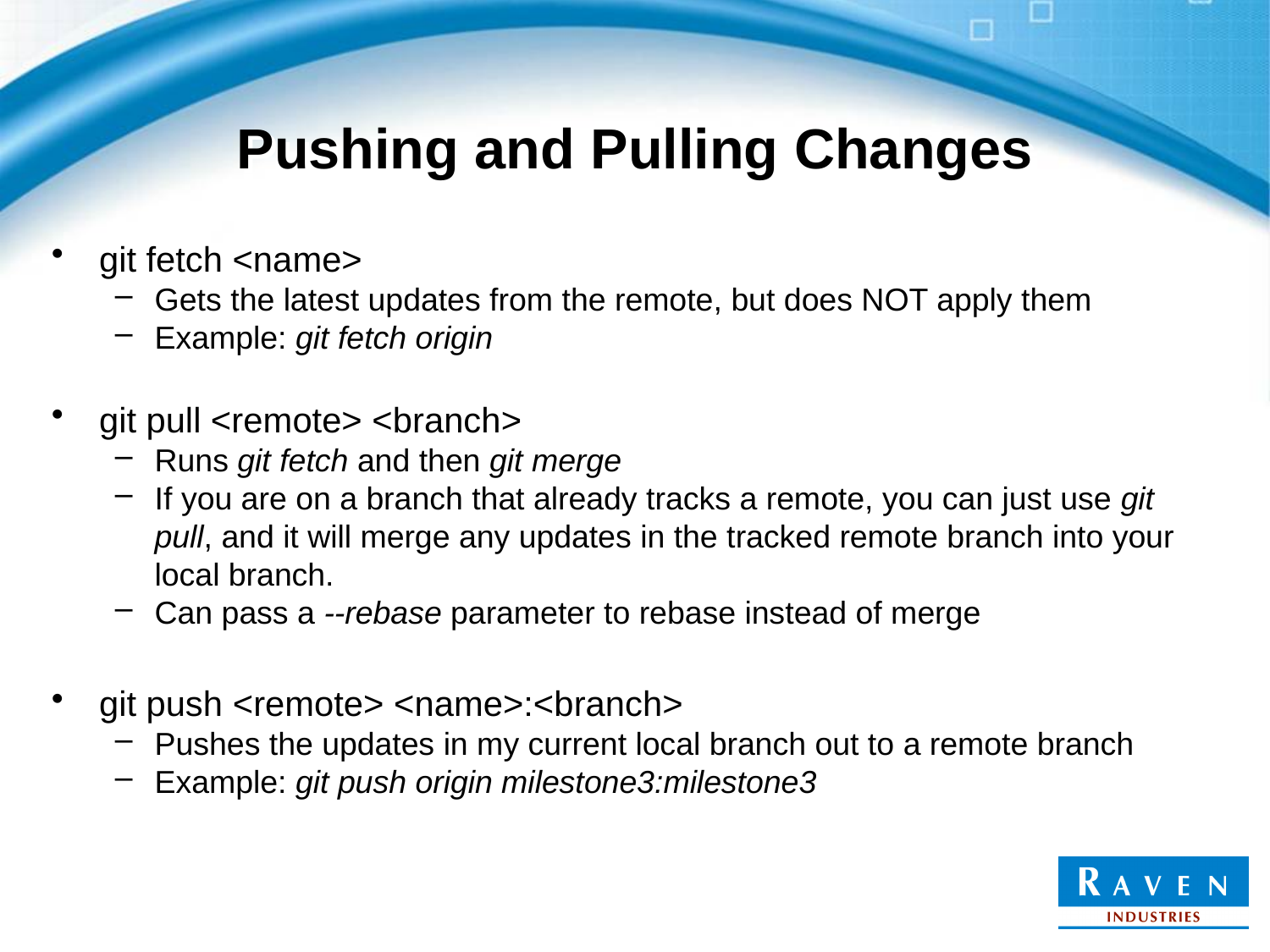

# Pushing and Pulling Changes

git fetch <name>
Gets the latest updates from the remote, but does NOT apply them
Example: git fetch origin

git pull <remote> <branch>
Runs git fetch and then git merge
If you are on a branch that already tracks a remote, you can just use git pull, and it will merge any updates in the tracked remote branch into your local branch.
Can pass a --rebase parameter to rebase instead of merge

git push <remote> <name>:<branch>
Pushes the updates in my current local branch out to a remote branch
Example: git push origin milestone3:milestone3